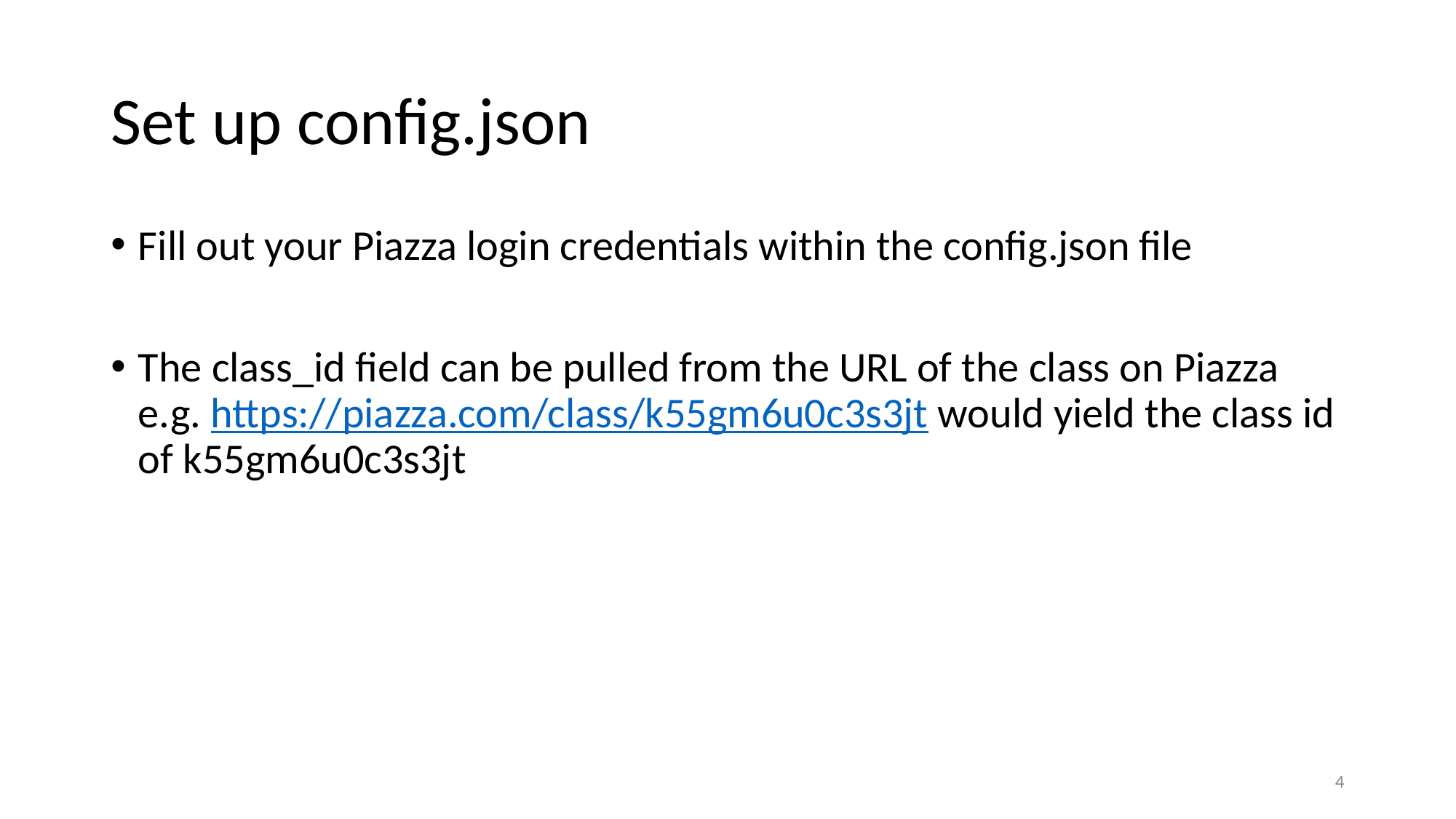

# Set up config.json
Fill out your Piazza login credentials within the config.json file

The class_id field can be pulled from the URL of the class on Piazza
e.g. https://piazza.com/class/k55gm6u0c3s3jt would yield the class id of k55gm6u0c3s3jt
4